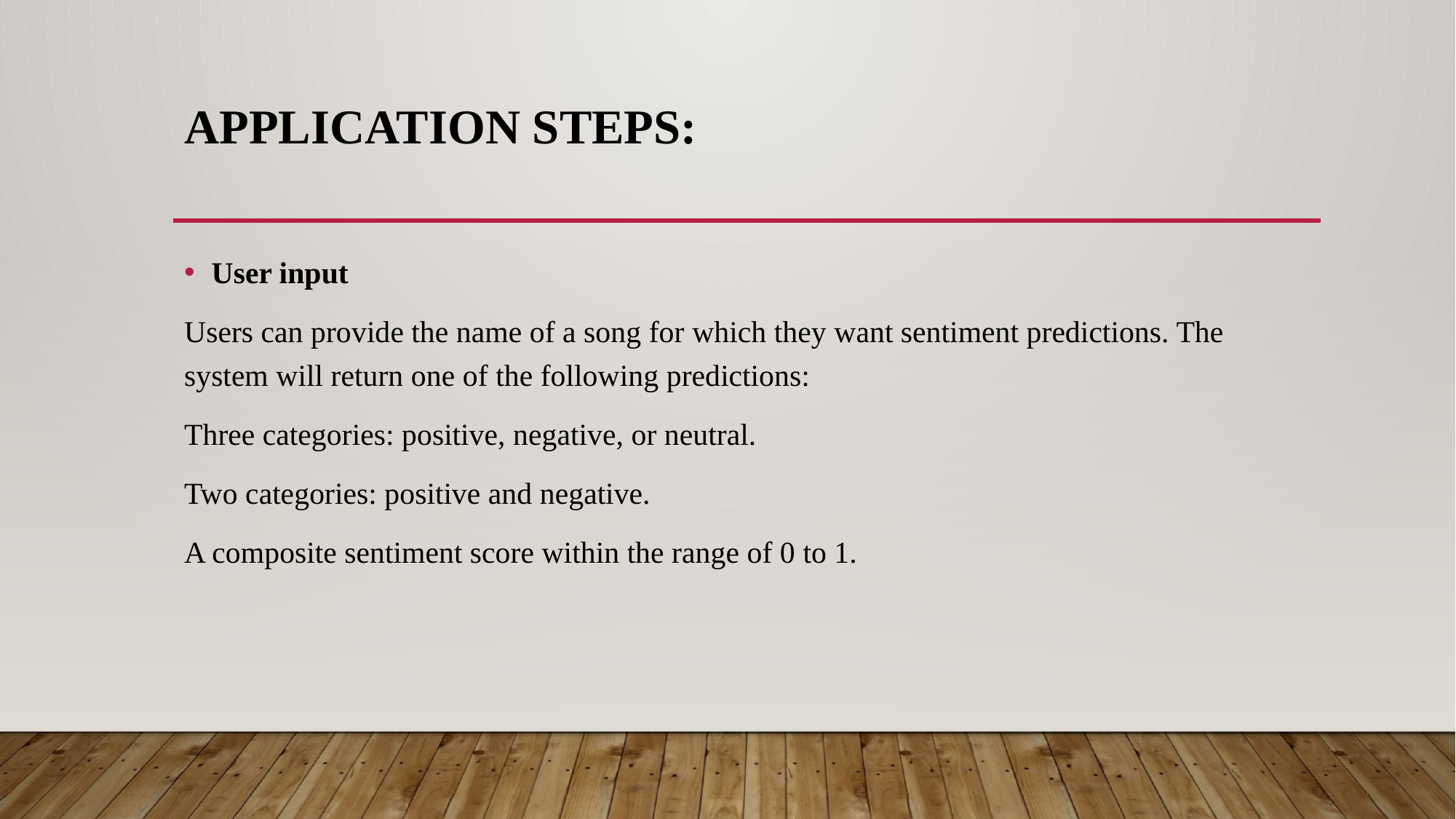

# Application Steps:
User input
Users can provide the name of a song for which they want sentiment predictions. The system will return one of the following predictions:
Three categories: positive, negative, or neutral.
Two categories: positive and negative.
A composite sentiment score within the range of 0 to 1.